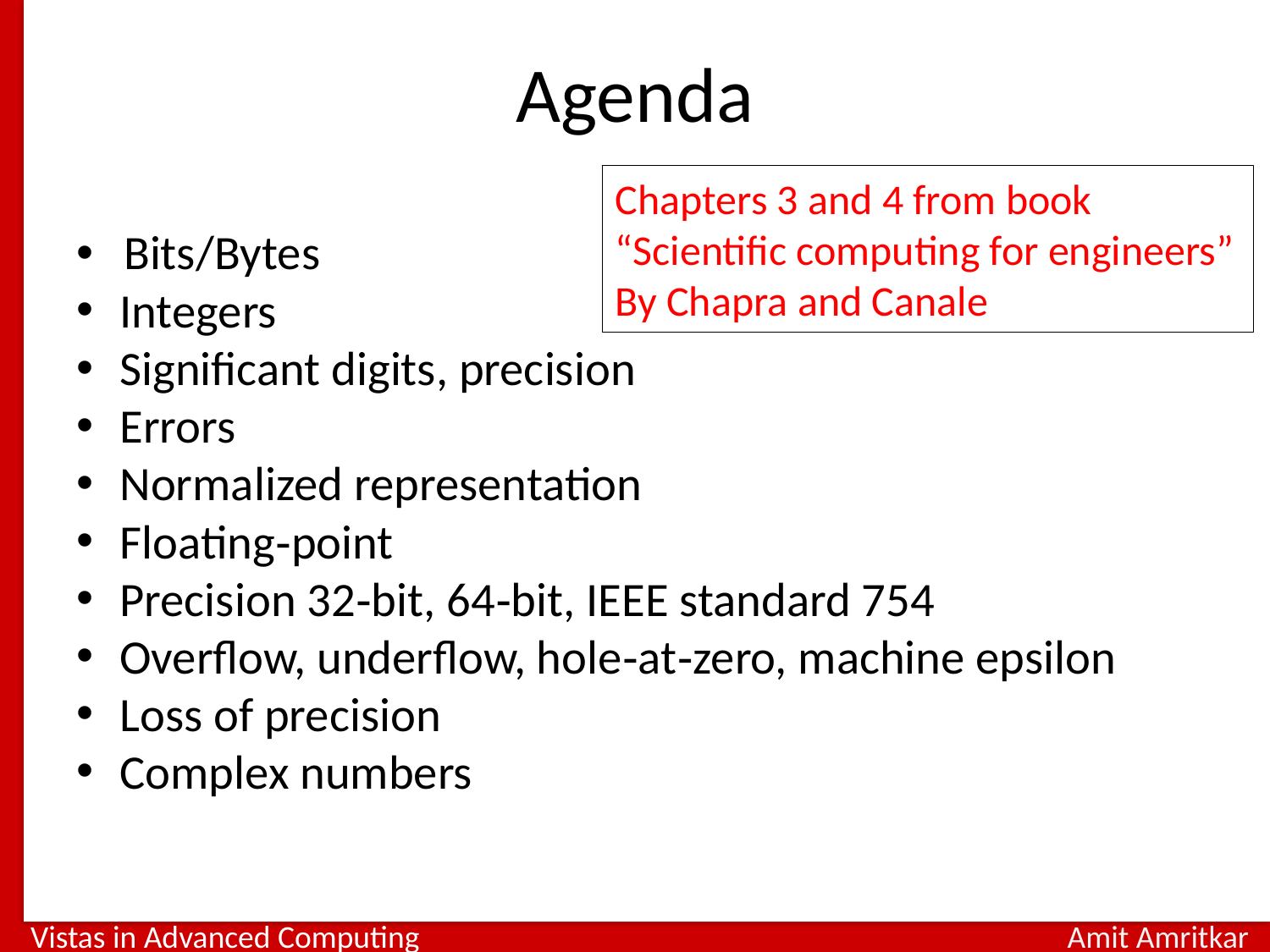

# Agenda
Chapters 3 and 4 from book
“Scientific computing for engineers”
By Chapra and Canale
Bits/Bytes
Integers
Significant digits, precision
Errors
Normalized representation
Floating‐point
Precision 32‐bit, 64‐bit, IEEE standard 754
Overflow, underflow, hole‐at‐zero, machine epsilon
Loss of precision
Complex numbers